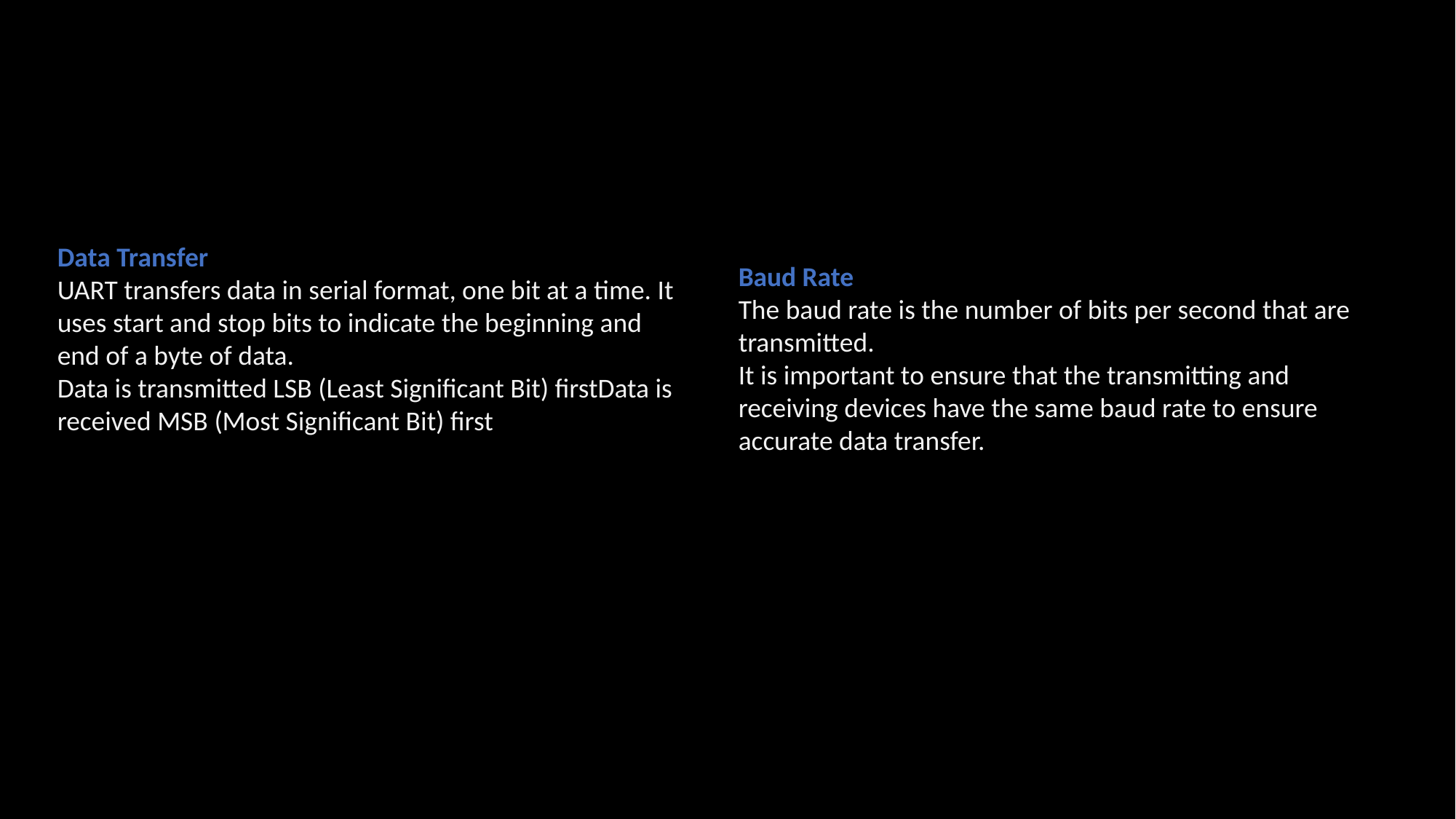

Data Transfer
UART transfers data in serial format, one bit at a time. It uses start and stop bits to indicate the beginning and end of a byte of data.
Data is transmitted LSB (Least Significant Bit) firstData is received MSB (Most Significant Bit) first
Baud Rate
The baud rate is the number of bits per second that are transmitted.
It is important to ensure that the transmitting and receiving devices have the same baud rate to ensure accurate data transfer.